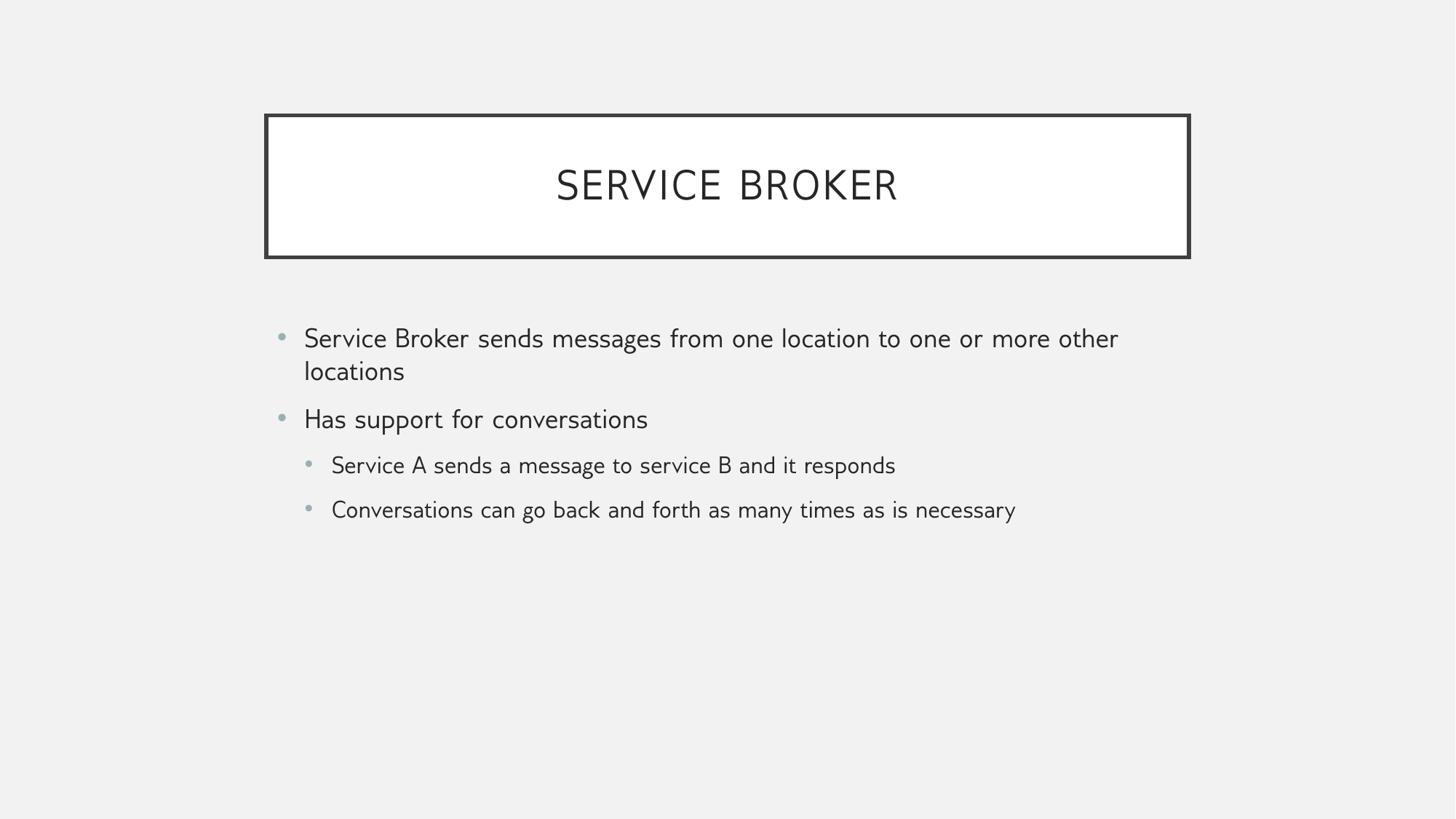

# Service Broker
Service Broker sends messages from one location to one or more other locations
Has support for conversations
Service A sends a message to service B and it responds
Conversations can go back and forth as many times as is necessary